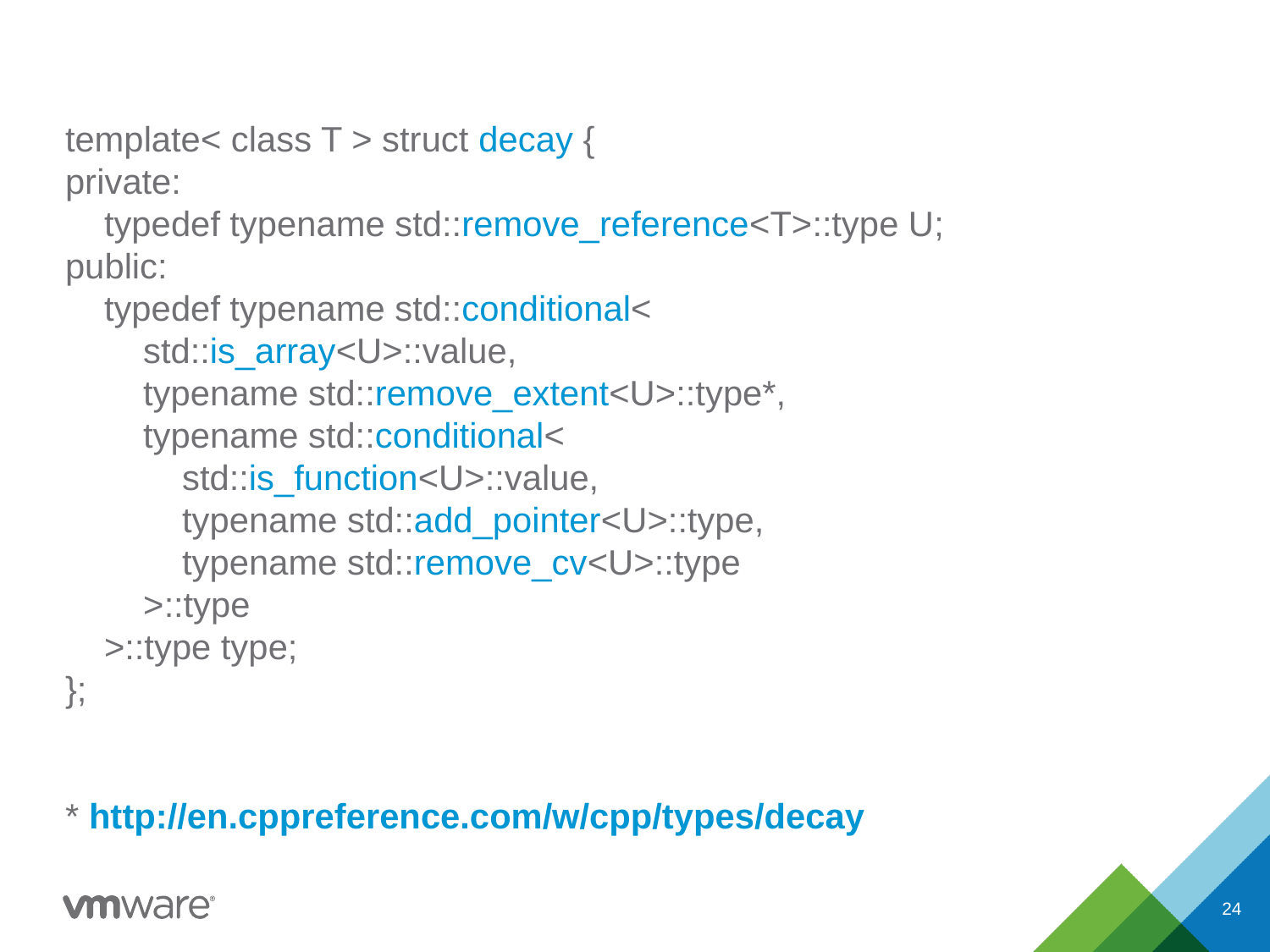

template< class T > struct decay {
private:
    typedef typename std::remove_reference<T>::type U;
public:
    typedef typename std::conditional<
        std::is_array<U>::value,
        typename std::remove_extent<U>::type*,
        typename std::conditional<
            std::is_function<U>::value,
            typename std::add_pointer<U>::type,
            typename std::remove_cv<U>::type
        >::type
    >::type type;
};

* http://en.cppreference.com/w/cpp/types/decay
24